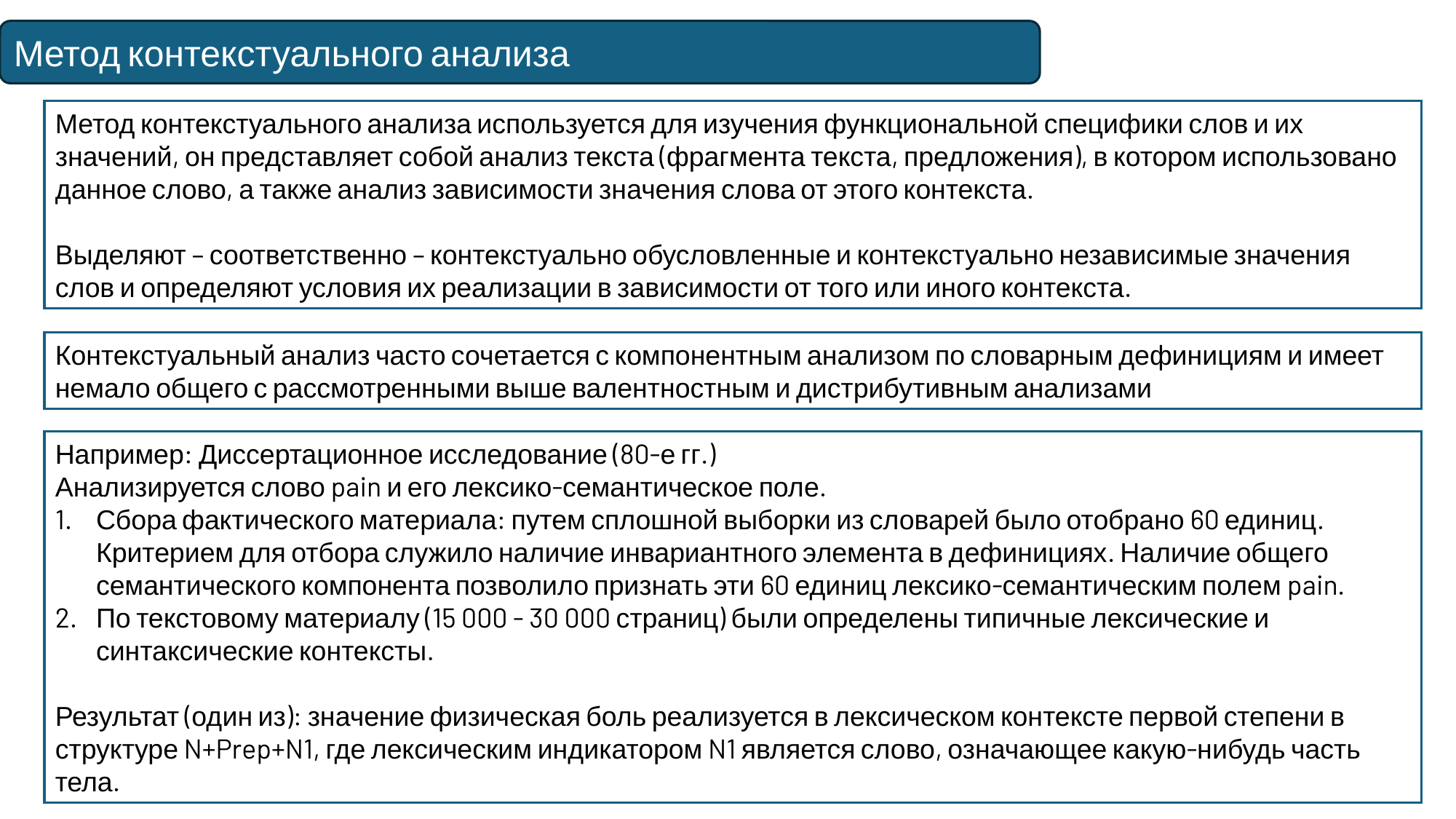

Метод контекстуального анализа
Метод контекстуального анализа используется для изучения функциональной специфики слов и их значений, он представляет собой анализ текста (фрагмента текста, предложения), в котором использовано данное слово, а также анализ зависимости значения слова от этого контекста.

Выделяют – соответственно – контекстуально обусловленные и контекстуально независимые значения слов и определяют условия их реализации в зависимости от того или иного контекста.
Контекстуальный анализ часто сочетается с компонентным анализом по словарным дефинициям и имеет немало общего с рассмотренными выше валентностным и дистрибутивным анализами
Например: Диссертационное исследование (80-е гг.)
Анализируется слово pain и его лексико-семантическое поле.
Сбора фактического материала: путем сплошной выборки из словарей было отобрано 60 единиц. Критерием для отбора служило наличие инвариантного элемента в дефинициях. Наличие общего семантического компонента позволило признать эти 60 единиц лексико-семантическим полем pain.
По текстовому материалу (15 000 - 30 000 страниц) были определены типичные лексические и синтаксические контексты.

Результат (один из): значение физическая боль реализуется в лексическом контексте первой степени в структуре N+Prep+N1, где лексическим индикатором N1 является слово, означающее какую-нибудь часть тела.